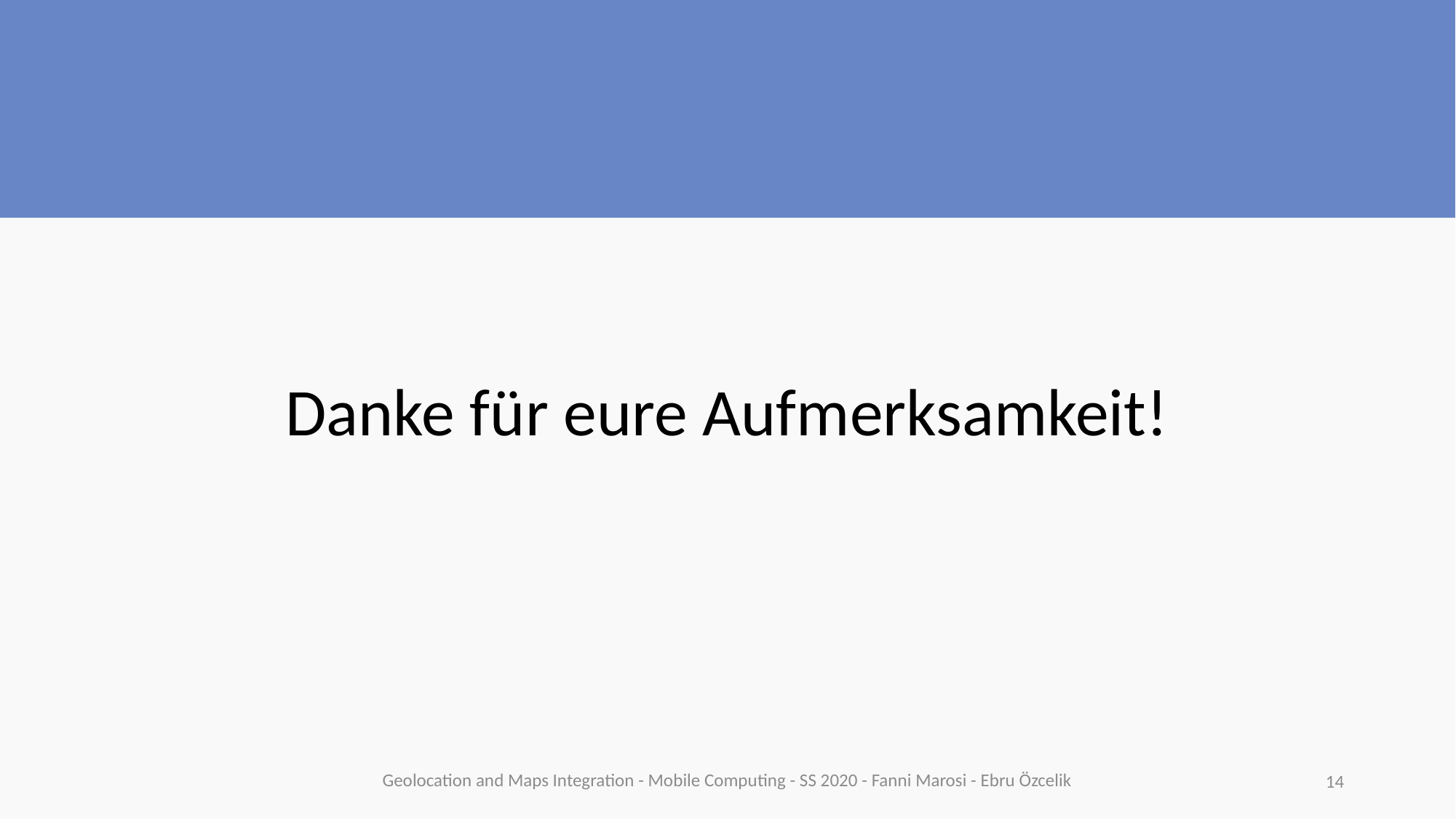

# Danke für eure Aufmerksamkeit!
Geolocation and Maps Integration - Mobile Computing - SS 2020 - Fanni Marosi - Ebru Özcelik
14